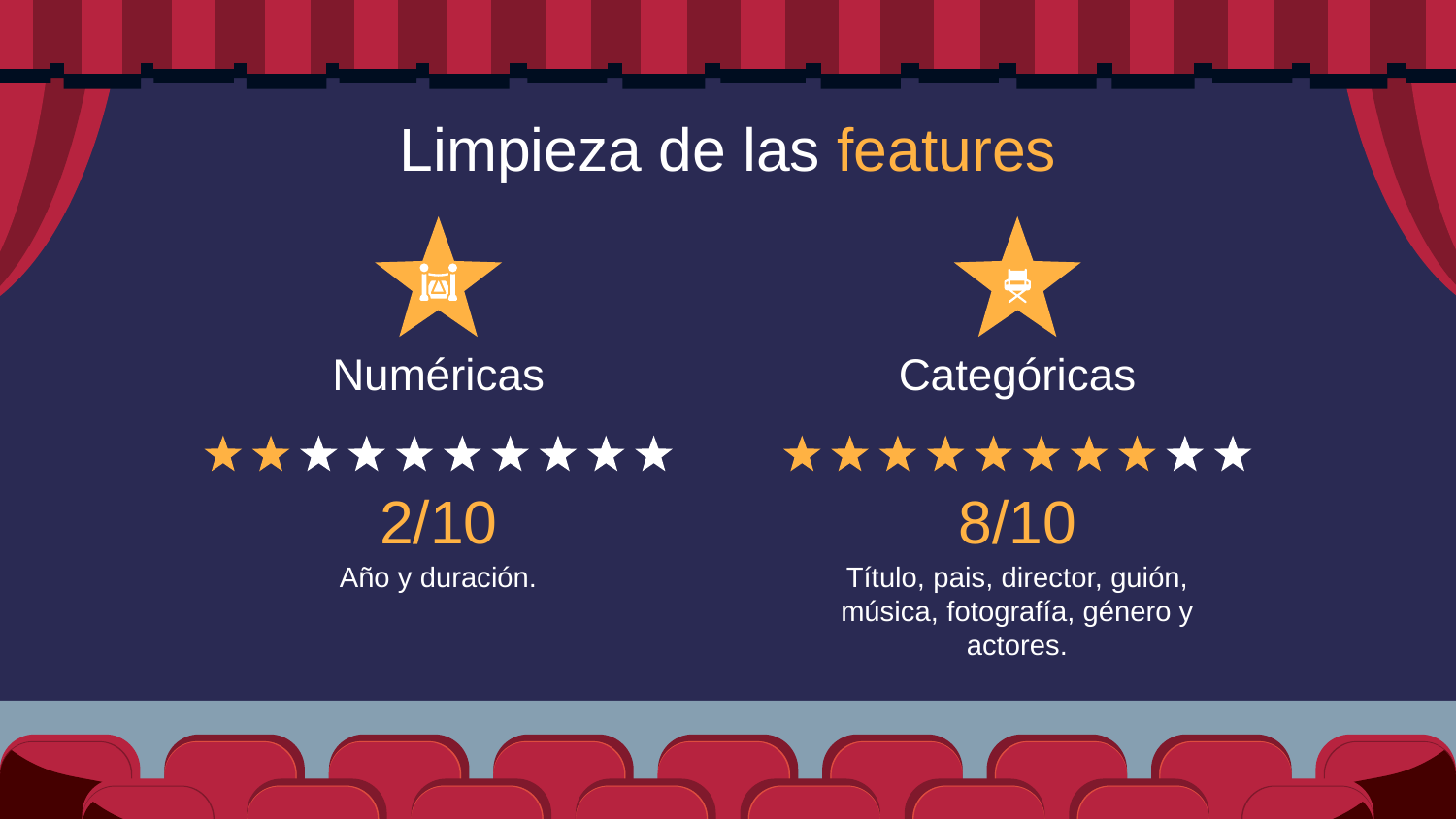

# Limpieza de las features

Numéricas
Categóricas

2/10
8/10
Año y duración.
Título, pais, director, guión, música, fotografía, género y actores.